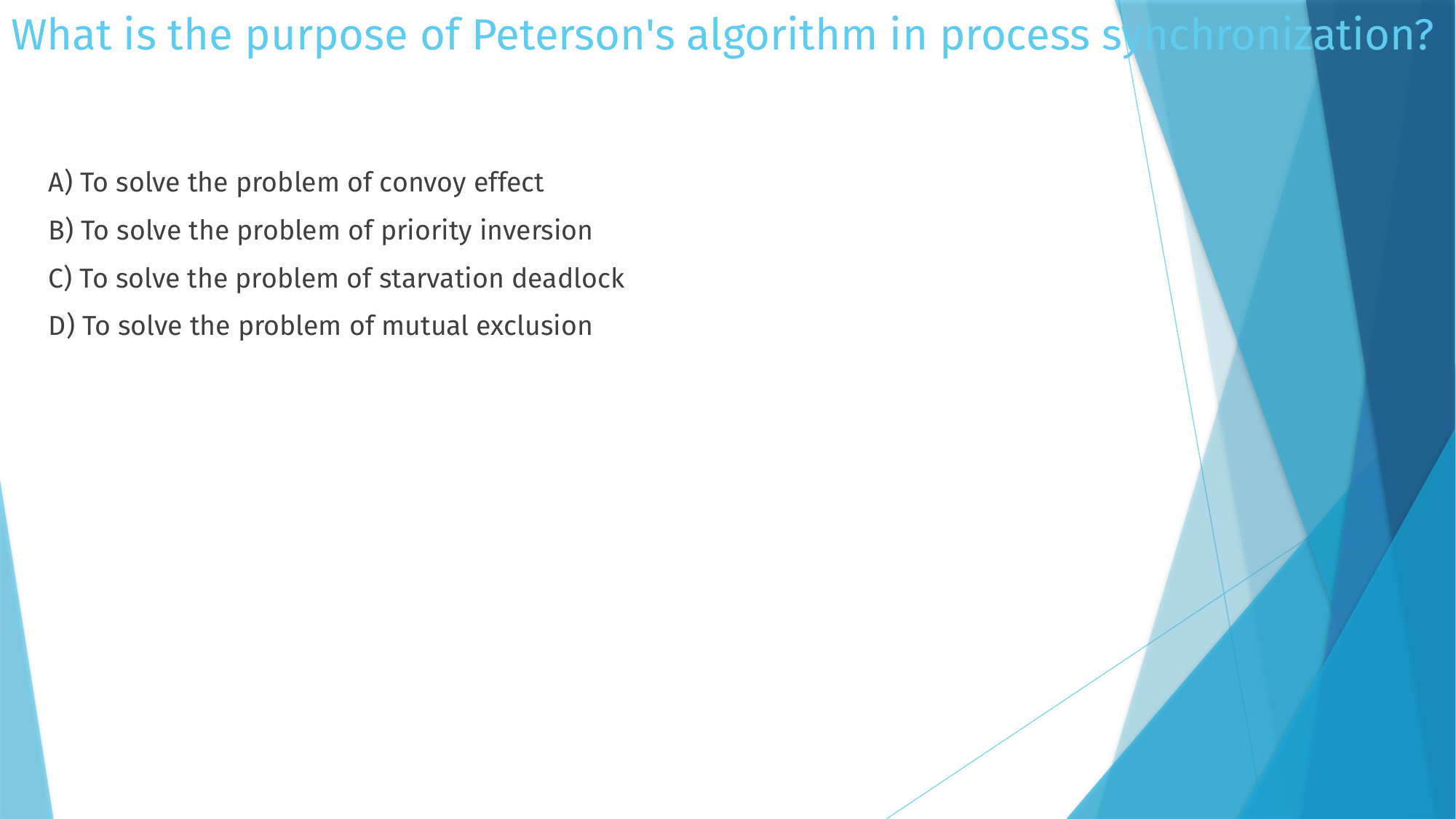

# What is the purpose of Peterson's algorithm in process synchronization?
	A) To solve the problem of convoy effect
	B) To solve the problem of priority inversion
	C) To solve the problem of starvation deadlock
	D) To solve the problem of mutual exclusion